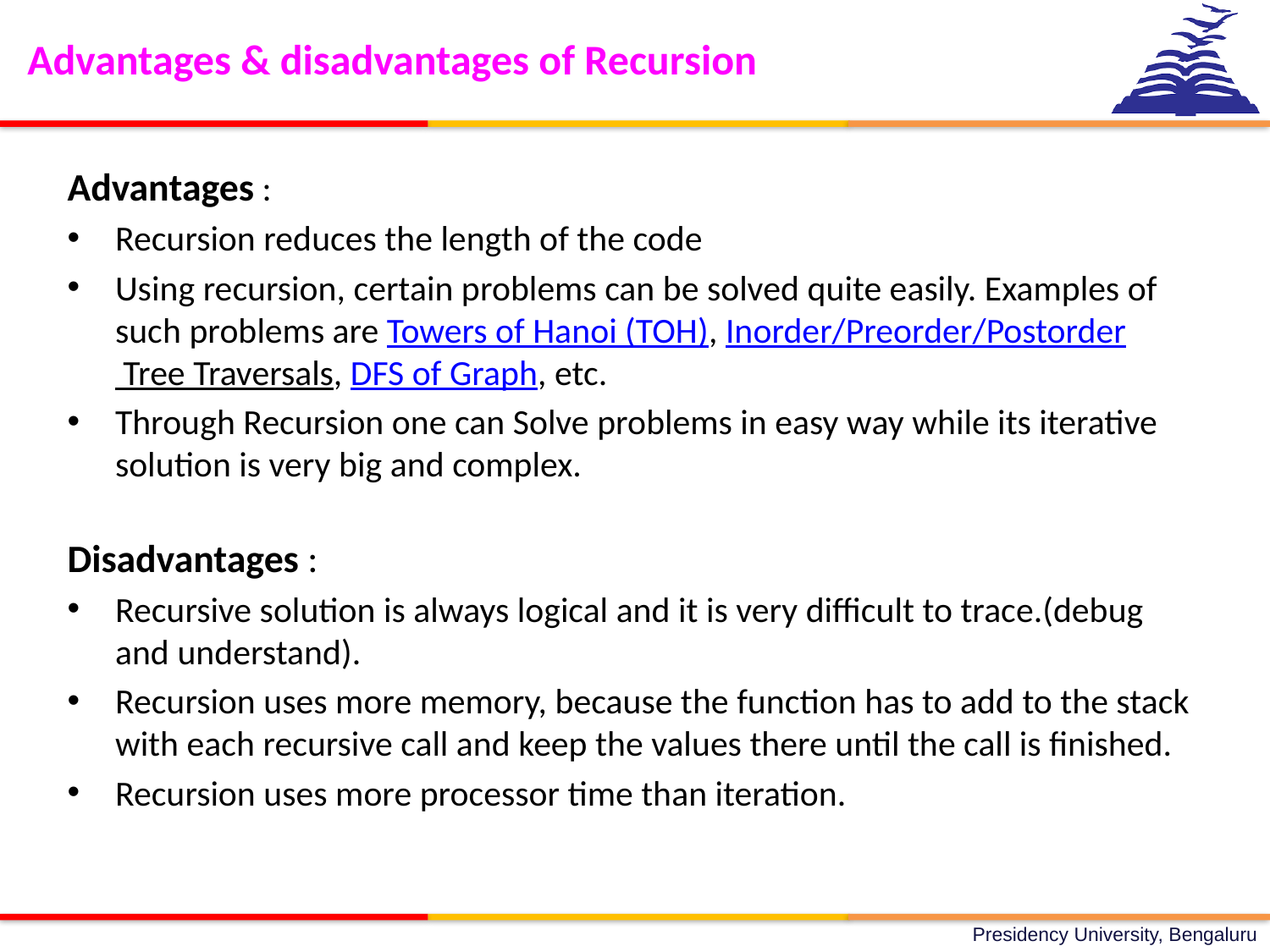

Advantages & disadvantages of Recursion
Advantages :
Recursion reduces the length of the code
Using recursion, certain problems can be solved quite easily. Examples of such problems are Towers of Hanoi (TOH), Inorder/Preorder/Postorder Tree Traversals, DFS of Graph, etc.
Through Recursion one can Solve problems in easy way while its iterative solution is very big and complex.

Disadvantages :
Recursive solution is always logical and it is very difficult to trace.(debug and understand).
Recursion uses more memory, because the function has to add to the stack with each recursive call and keep the values there until the call is finished.
Recursion uses more processor time than iteration.